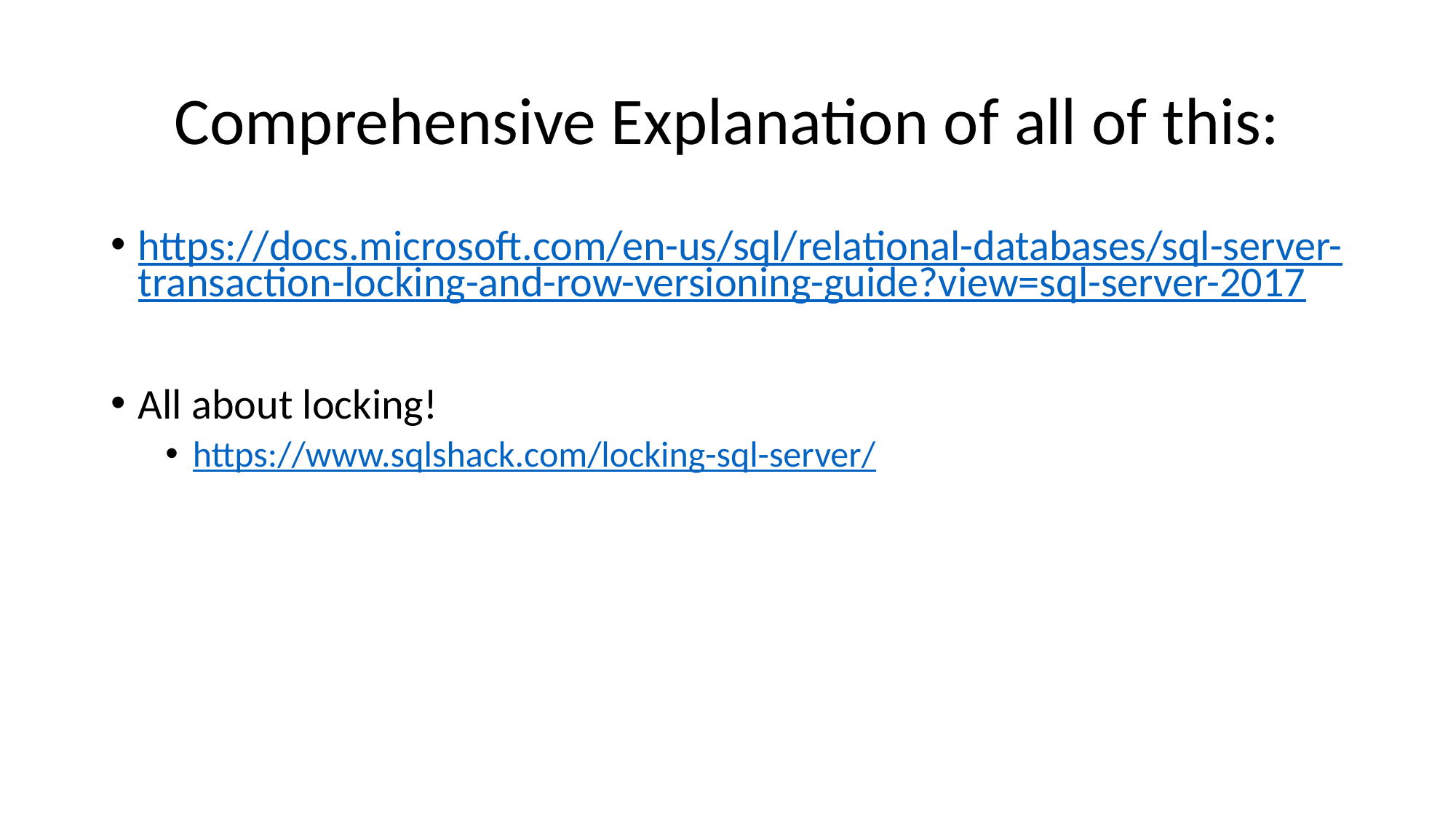

# Comprehensive Explanation of all of this:
https://docs.microsoft.com/en-us/sql/relational-databases/sql-server-transaction-locking-and-row-versioning-guide?view=sql-server-2017

All about locking!
https://www.sqlshack.com/locking-sql-server/